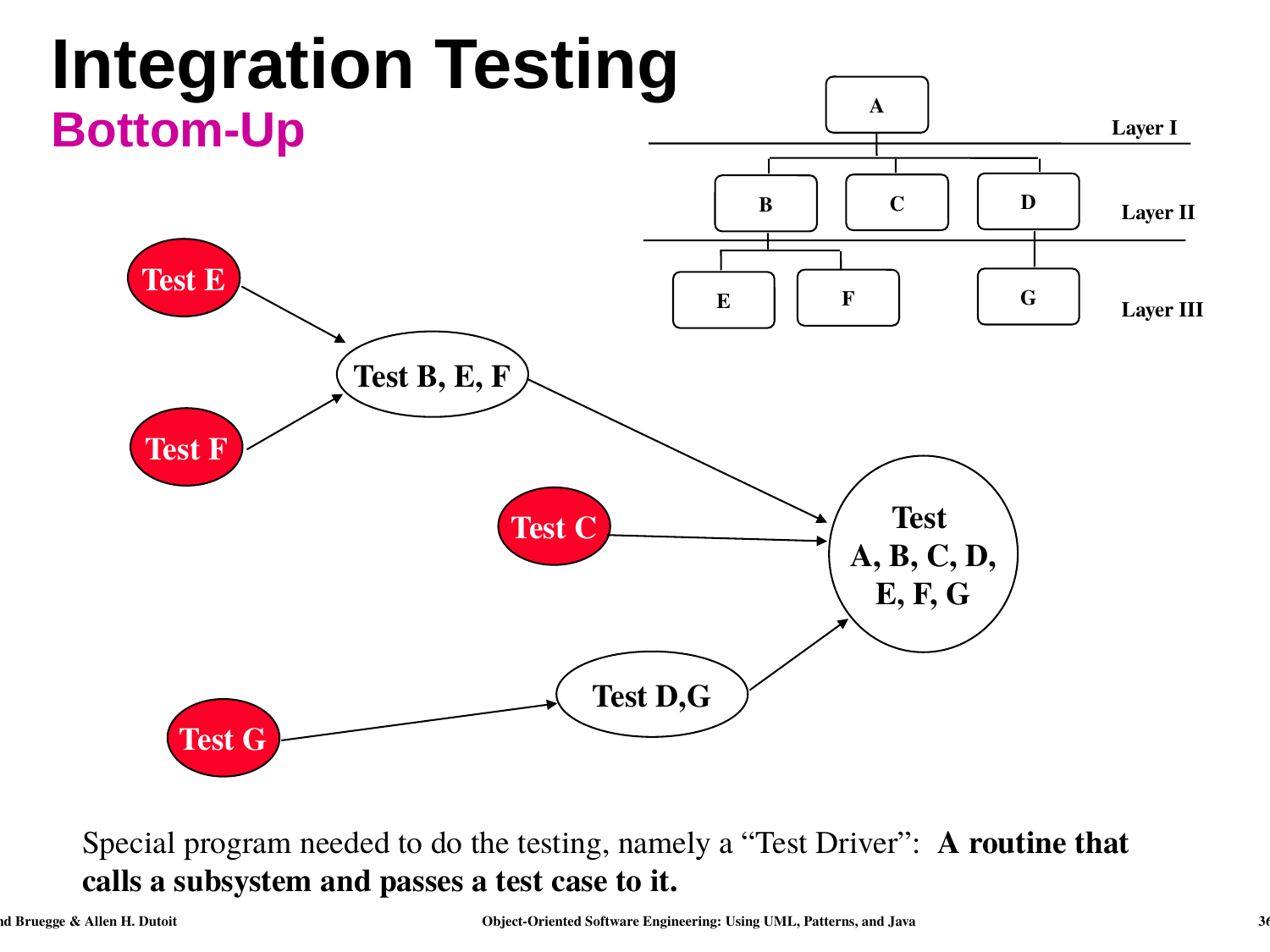

# Integration Testing Bottom-Up
A

D
C
B

G
F
E
Layer I

Layer II

Layer III
Test E

Test B, E, F

Test
A, B, C, D,
E, F, G

Test F
Test C
Test D,G

Test G
Special program needed to do the testing, namely a “Test Driver”:  A routine that calls a subsystem and passes a test case to it.